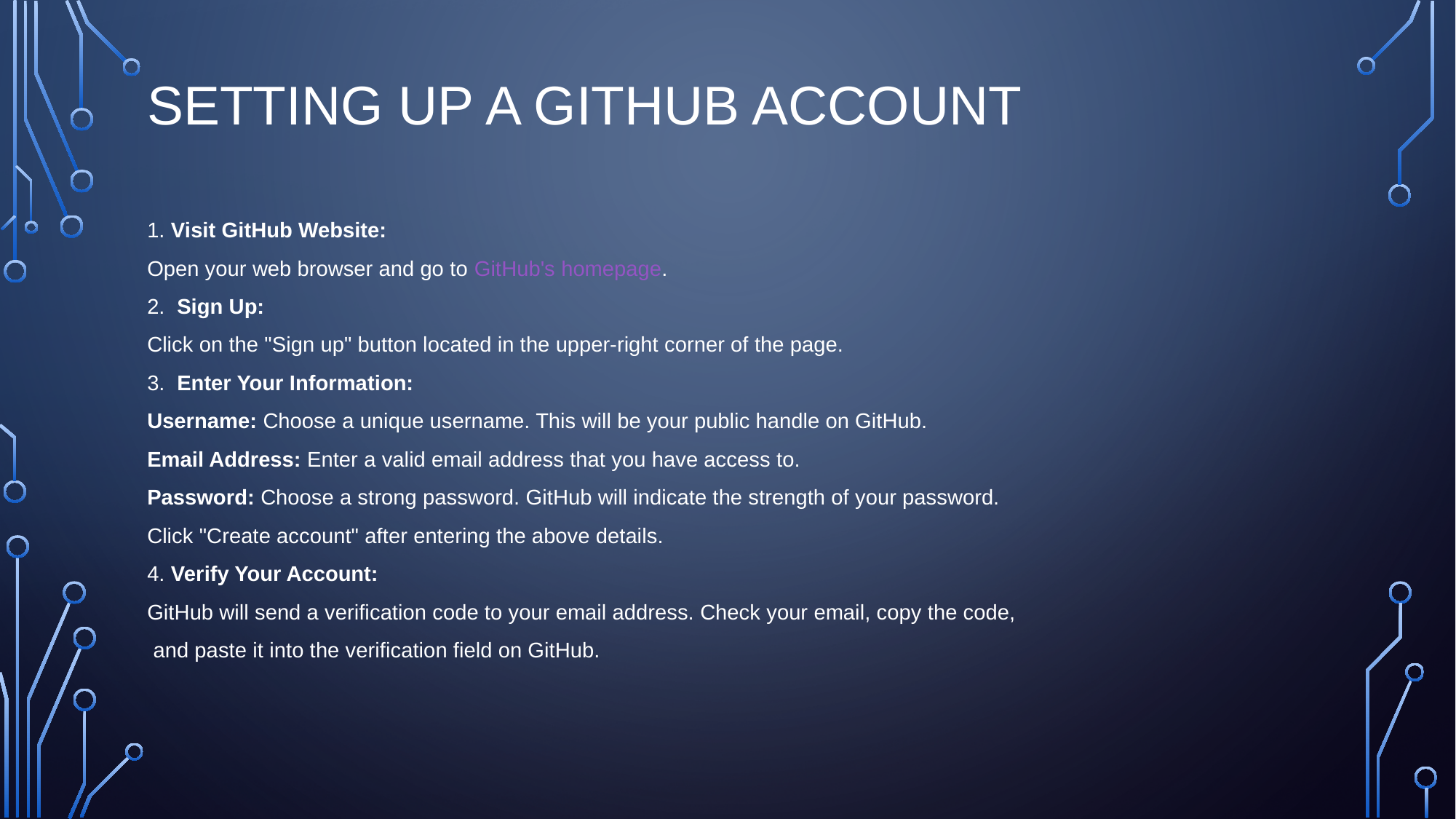

# Setting up a github account
1. Visit GitHub Website:
Open your web browser and go to GitHub's homepage.
2.  Sign Up:
Click on the "Sign up" button located in the upper-right corner of the page.
3.  Enter Your Information:
Username: Choose a unique username. This will be your public handle on GitHub.
Email Address: Enter a valid email address that you have access to.
Password: Choose a strong password. GitHub will indicate the strength of your password.
Click "Create account" after entering the above details.
4. Verify Your Account:
GitHub will send a verification code to your email address. Check your email, copy the code,
 and paste it into the verification field on GitHub.